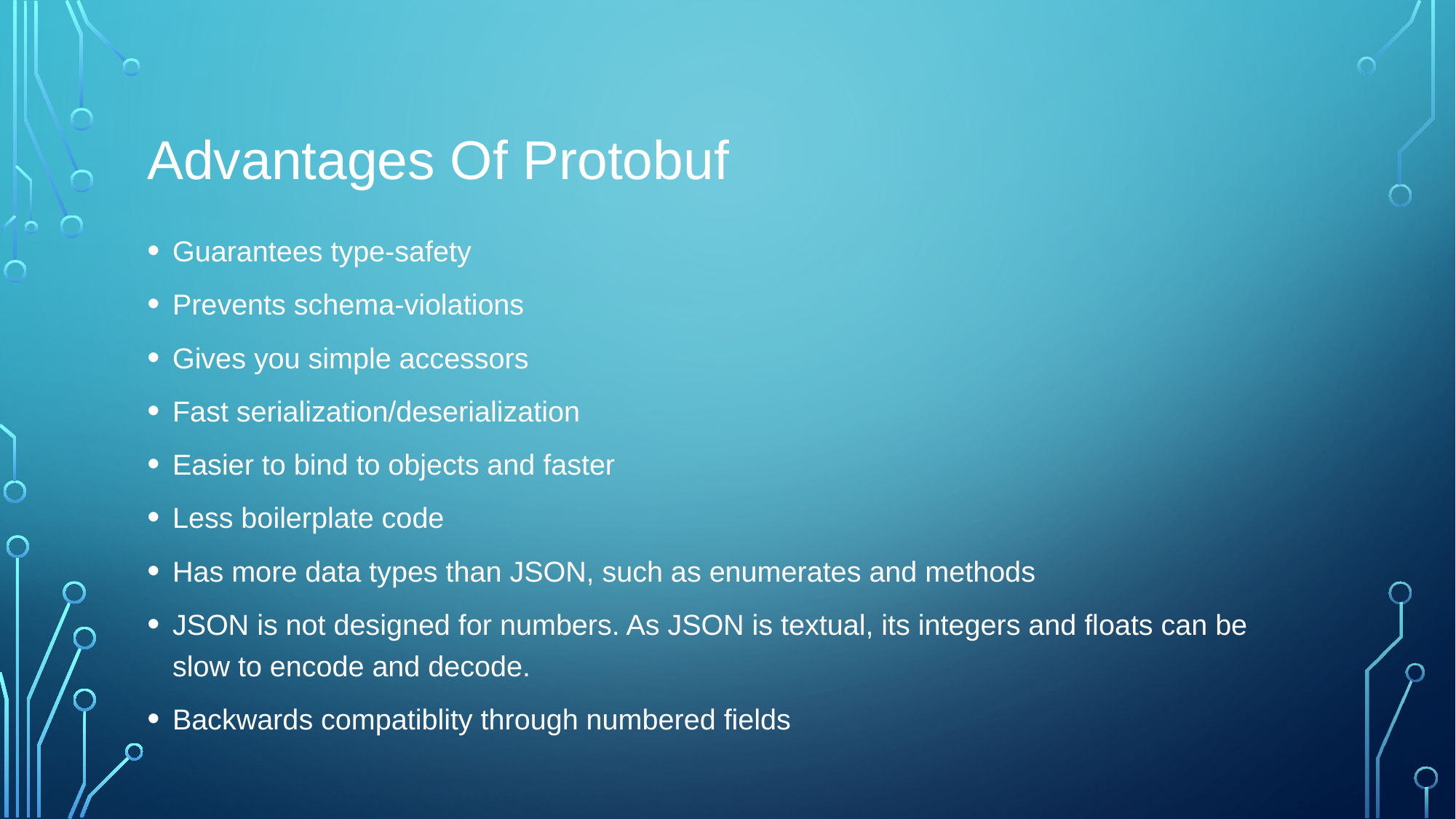

# Advantages Of Protobuf
Guarantees type-safety
Prevents schema-violations
Gives you simple accessors
Fast serialization/deserialization
Easier to bind to objects and faster
Less boilerplate code
Has more data types than JSON, such as enumerates and methods
JSON is not designed for numbers. As JSON is textual, its integers and floats can be slow to encode and decode.
Backwards compatiblity through numbered fields